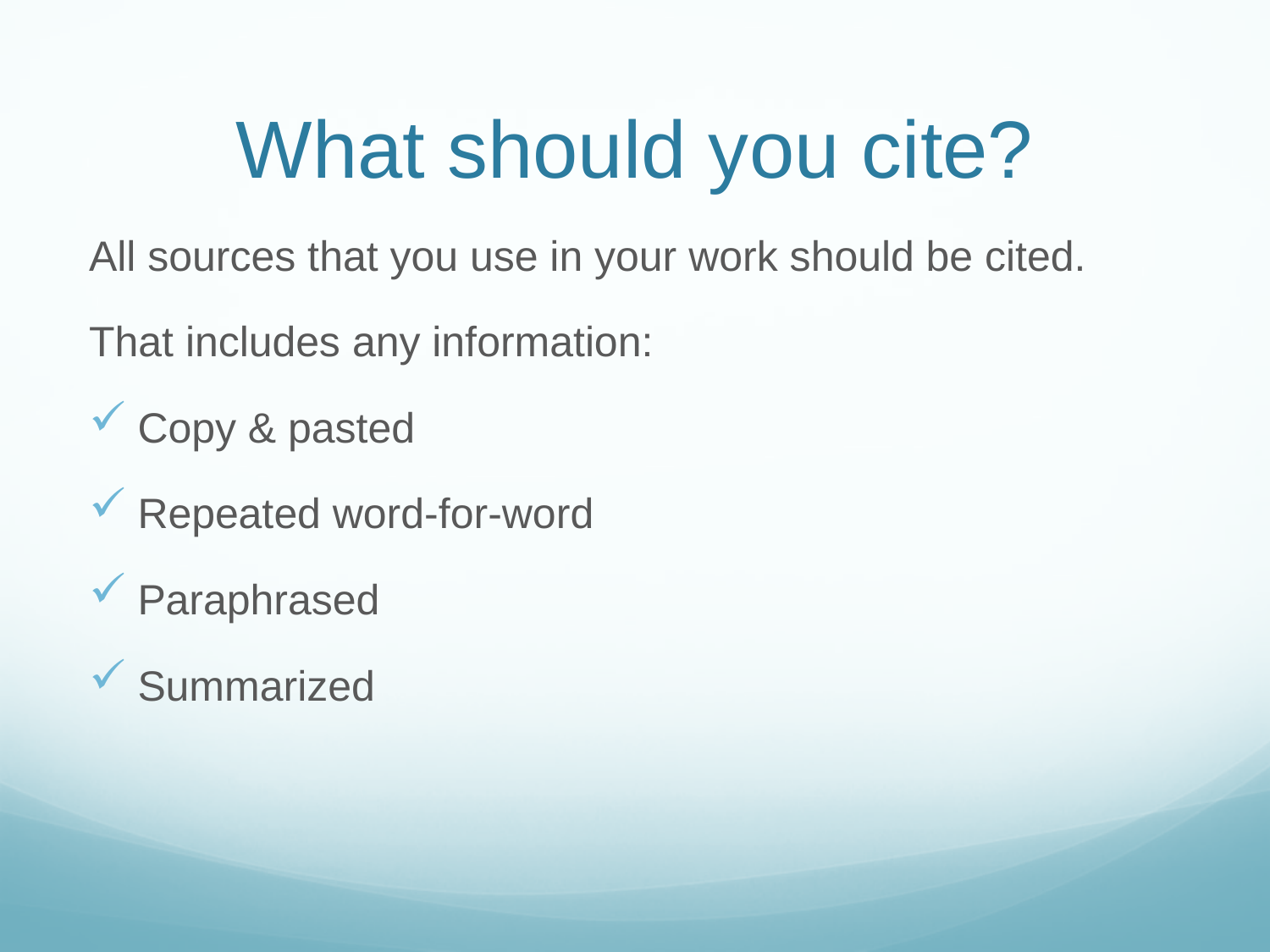

# What should you cite?
All sources that you use in your work should be cited.
That includes any information:
Copy & pasted
Repeated word-for-word
Paraphrased
Summarized